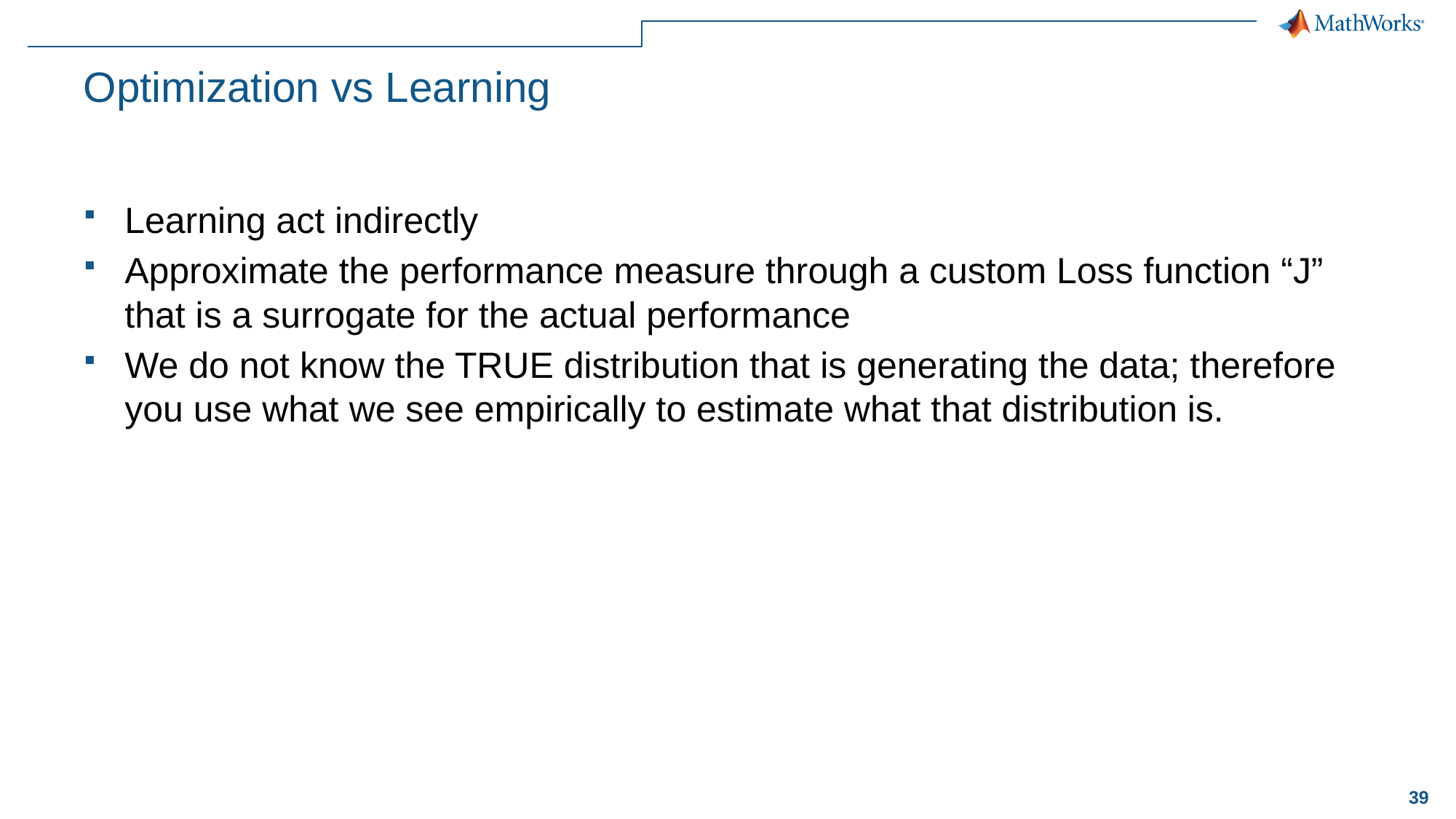

# Optimization vs Learning
Learning act indirectly
Approximate the performance measure through a custom Loss function “J” that is a surrogate for the actual performance
We do not know the TRUE distribution that is generating the data; therefore you use what we see empirically to estimate what that distribution is.